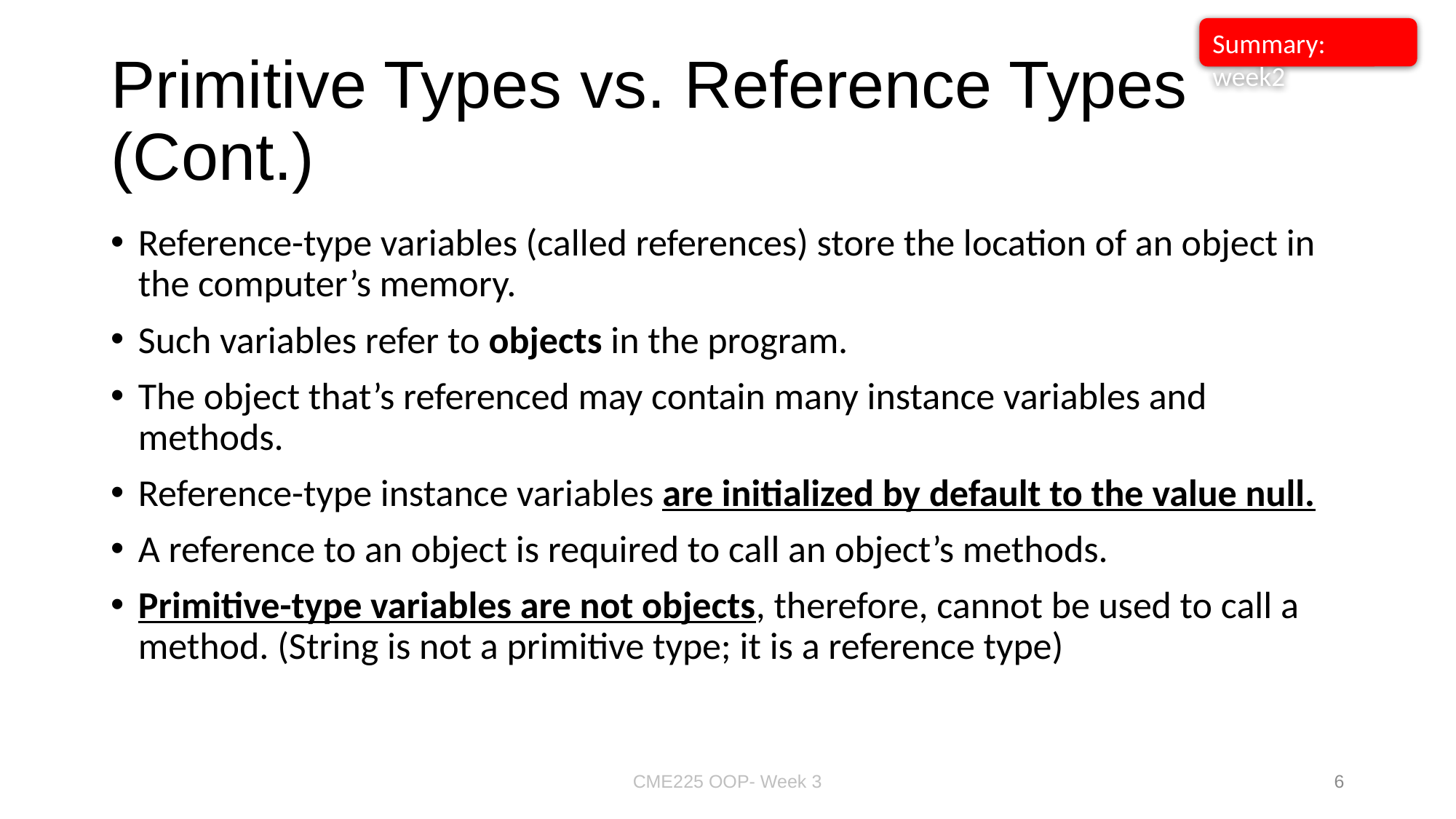

Summary: week2
# Primitive Types vs. Reference Types (Cont.)
Reference-type variables (called references) store the location of an object in the computer’s memory.
Such variables refer to objects in the program.
The object that’s referenced may contain many instance variables and methods.
Reference-type instance variables are initialized by default to the value null.
A reference to an object is required to call an object’s methods.
Primitive-type variables are not objects, therefore, cannot be used to call a method. (String is not a primitive type; it is a reference type)
CME225 OOP- Week 3
6